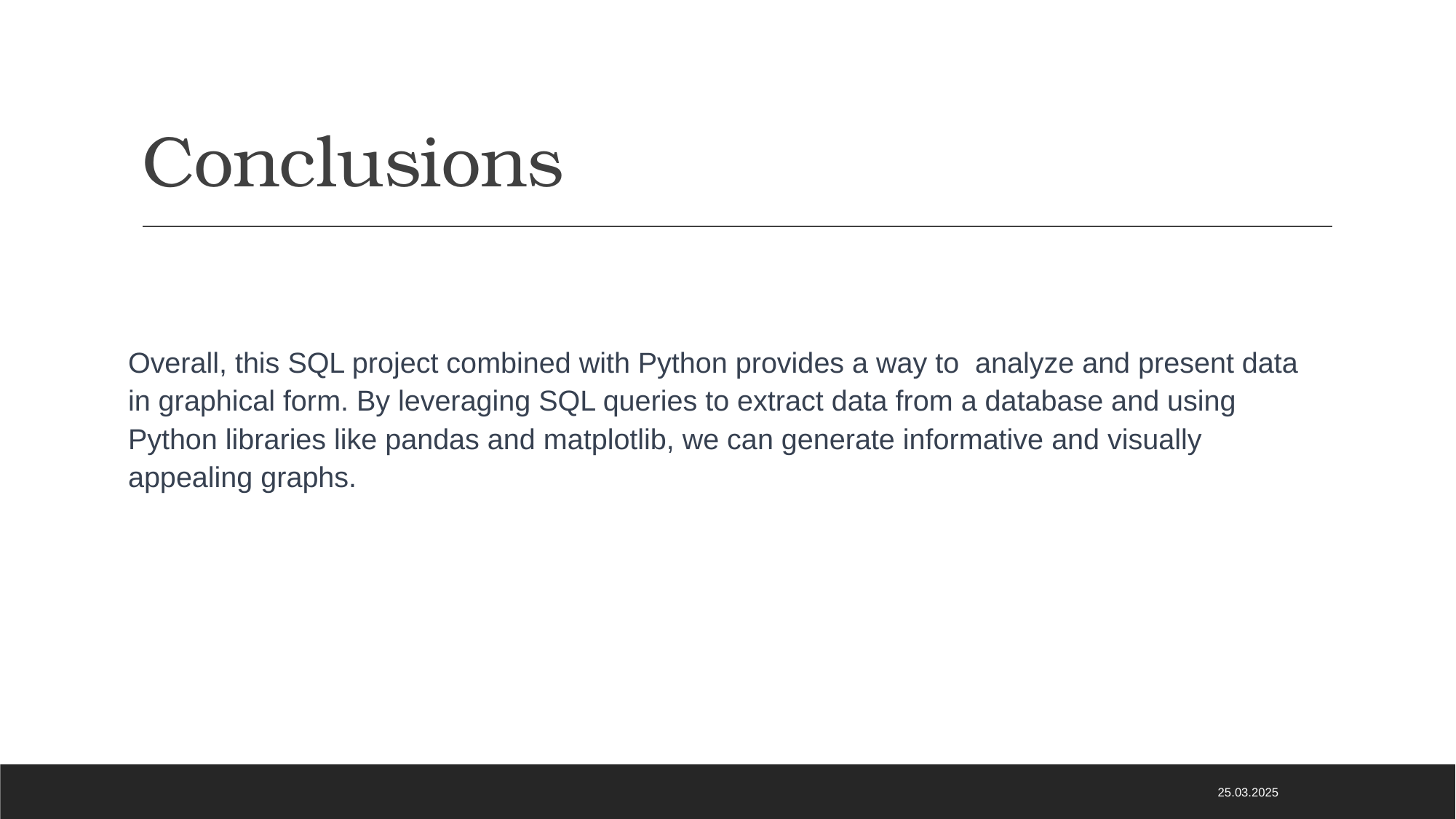

# Conclusions
Overall, this SQL project combined with Python provides a way to  analyze and present data in graphical form. By leveraging SQL queries to extract data from a database and using Python libraries like pandas and matplotlib, we can generate informative and visually appealing graphs.
25.03.2025